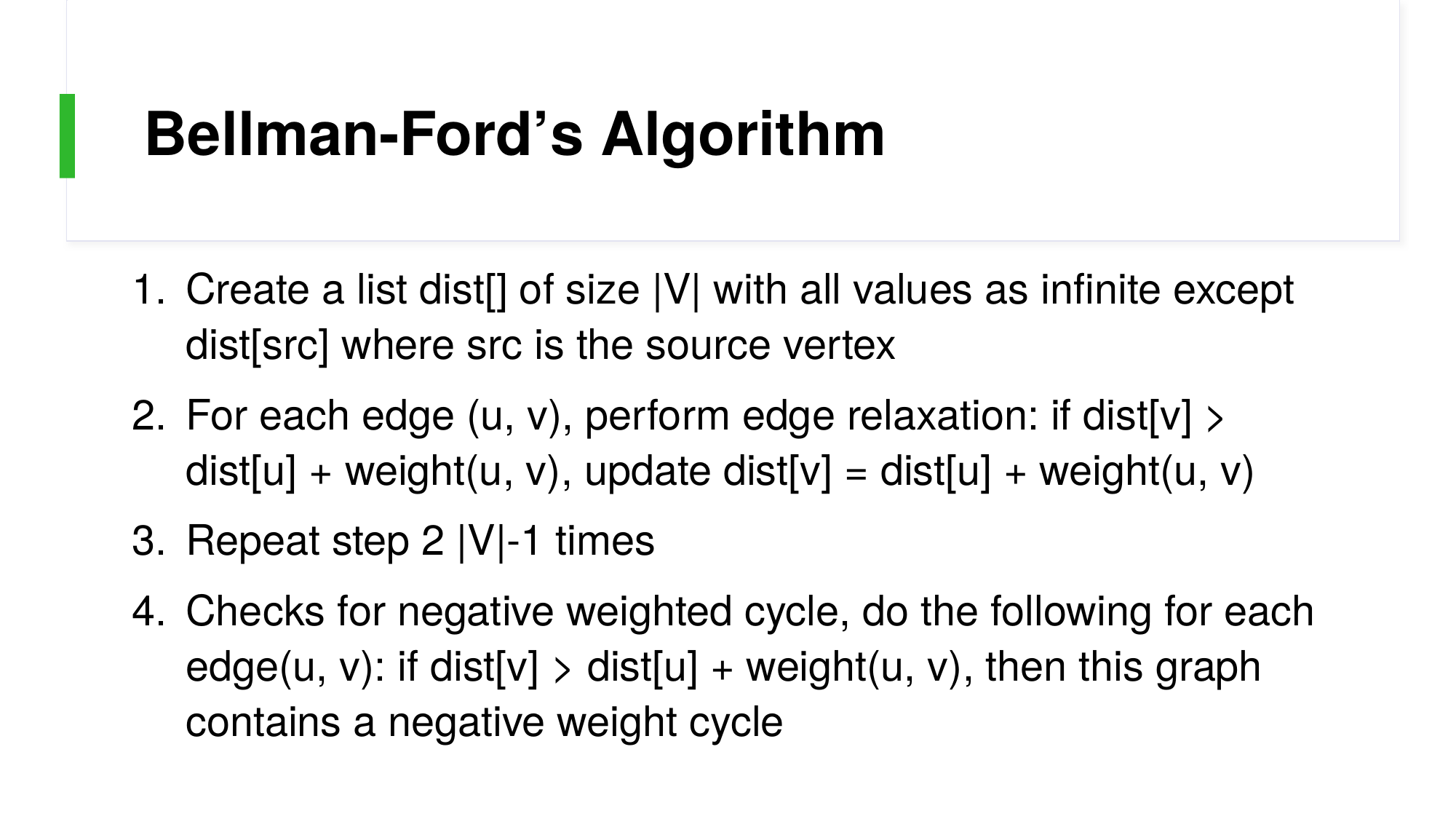

# Bellman-Ford’s Algorithm
Create a list dist[] of size |V| with all values as infinite except dist[src] where src is the source vertex
For each edge (u, v), perform edge relaxation: if dist[v] > dist[u] + weight(u, v), update dist[v] = dist[u] + weight(u, v)
Repeat step 2 |V|-1 times
Checks for negative weighted cycle, do the following for each edge(u, v): if dist[v] > dist[u] + weight(u, v), then this graph contains a negative weight cycle